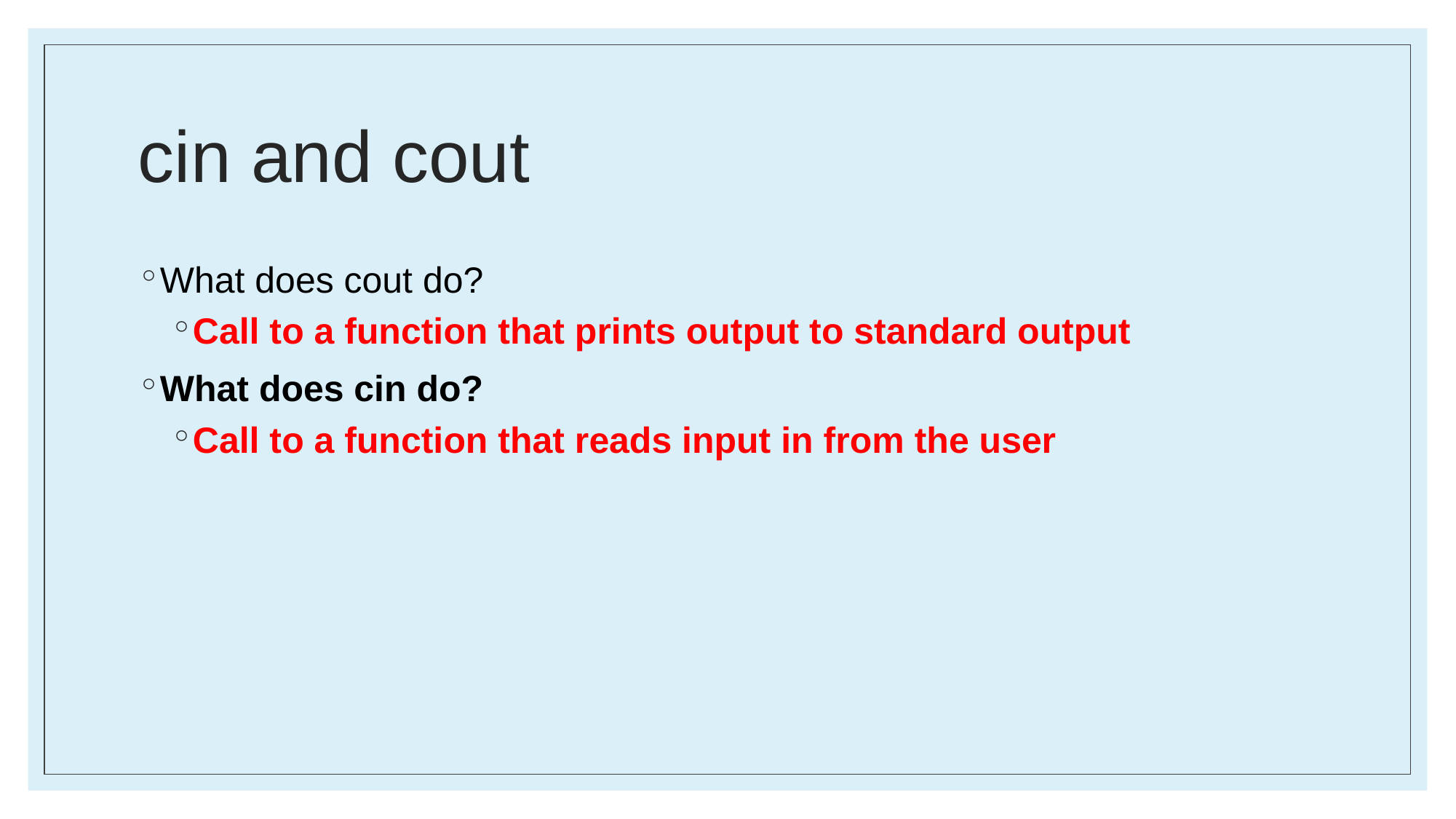

# cin and cout
What does cout do?
Call to a function that prints output to standard output
What does cin do?
Call to a function that reads input in from the user